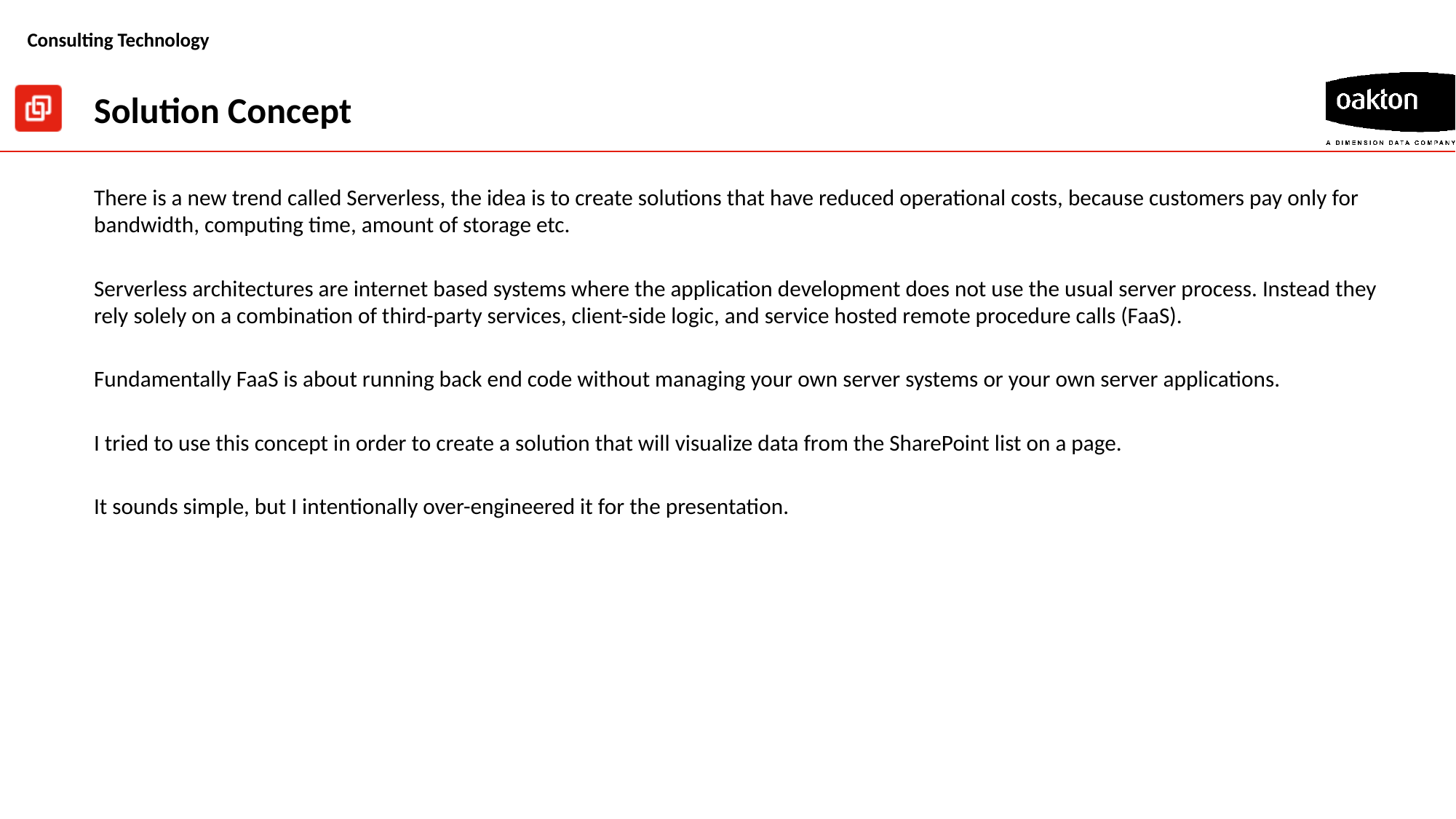

# Solution Concept
There is a new trend called Serverless, the idea is to create solutions that have reduced operational costs, because customers pay only for bandwidth, computing time, amount of storage etc.

Serverless architectures are internet based systems where the application development does not use the usual server process. Instead they rely solely on a combination of third-party services, client-side logic, and service hosted remote procedure calls (FaaS).

Fundamentally FaaS is about running back end code without managing your own server systems or your own server applications.

I tried to use this concept in order to create a solution that will visualize data from the SharePoint list on a page.

It sounds simple, but I intentionally over-engineered it for the presentation.